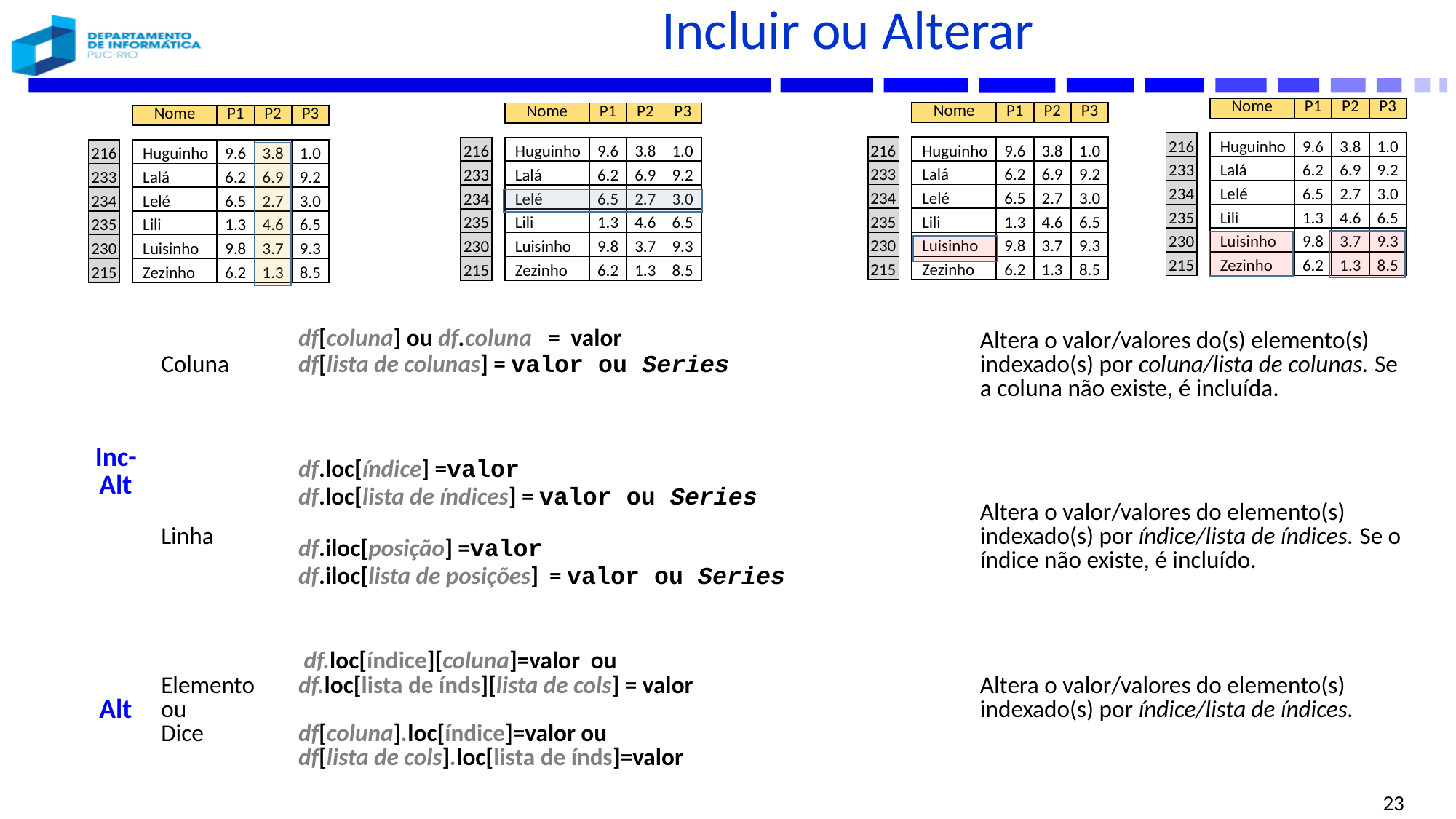

# Incluir ou Alterar
|  |  | Nome | P1 | P2 | P3 |
| --- | --- | --- | --- | --- | --- |
|  |  |  |  |  |  |
| 216 |  | Huguinho | 9.6 | 3.8 | 1.0 |
| 233 |  | Lalá | 6.2 | 6.9 | 9.2 |
| 234 |  | Lelé | 6.5 | 2.7 | 3.0 |
| 235 |  | Lili | 1.3 | 4.6 | 6.5 |
| 230 |  | Luisinho | 9.8 | 3.7 | 9.3 |
| 215 |  | Zezinho | 6.2 | 1.3 | 8.5 |
|  |  | Nome | P1 | P2 | P3 |
| --- | --- | --- | --- | --- | --- |
|  |  |  |  |  |  |
| 216 |  | Huguinho | 9.6 | 3.8 | 1.0 |
| 233 |  | Lalá | 6.2 | 6.9 | 9.2 |
| 234 |  | Lelé | 6.5 | 2.7 | 3.0 |
| 235 |  | Lili | 1.3 | 4.6 | 6.5 |
| 230 |  | Luisinho | 9.8 | 3.7 | 9.3 |
| 215 |  | Zezinho | 6.2 | 1.3 | 8.5 |
|  |  | Nome | P1 | P2 | P3 |
| --- | --- | --- | --- | --- | --- |
|  |  |  |  |  |  |
| 216 |  | Huguinho | 9.6 | 3.8 | 1.0 |
| 233 |  | Lalá | 6.2 | 6.9 | 9.2 |
| 234 |  | Lelé | 6.5 | 2.7 | 3.0 |
| 235 |  | Lili | 1.3 | 4.6 | 6.5 |
| 230 |  | Luisinho | 9.8 | 3.7 | 9.3 |
| 215 |  | Zezinho | 6.2 | 1.3 | 8.5 |
|  |  | Nome | P1 | P2 | P3 |
| --- | --- | --- | --- | --- | --- |
|  |  |  |  |  |  |
| 216 |  | Huguinho | 9.6 | 3.8 | 1.0 |
| 233 |  | Lalá | 6.2 | 6.9 | 9.2 |
| 234 |  | Lelé | 6.5 | 2.7 | 3.0 |
| 235 |  | Lili | 1.3 | 4.6 | 6.5 |
| 230 |  | Luisinho | 9.8 | 3.7 | 9.3 |
| 215 |  | Zezinho | 6.2 | 1.3 | 8.5 |

| Inc-Alt | Coluna | df[coluna] ou df.coluna = valor df[lista de colunas] = valor ou Series | Altera o valor/valores do(s) elemento(s) indexado(s) por coluna/lista de colunas. Se a coluna não existe, é incluída. |
| --- | --- | --- | --- |
|  | Linha | df.loc[índice] =valor df.loc[lista de índices] = valor ou Series df.iloc[posição] =valor df.iloc[lista de posições] = valor ou Series | Altera o valor/valores do elemento(s) indexado(s) por índice/lista de índices. Se o índice não existe, é incluído. |
| Alt | Elemento ou Dice | df.loc[índice][coluna]=valor ou df.loc[lista de índs][lista de cols] = valor df[coluna].loc[índice]=valor ou df[lista de cols].loc[lista de índs]=valor | Altera o valor/valores do elemento(s) indexado(s) por índice/lista de índices. |
23